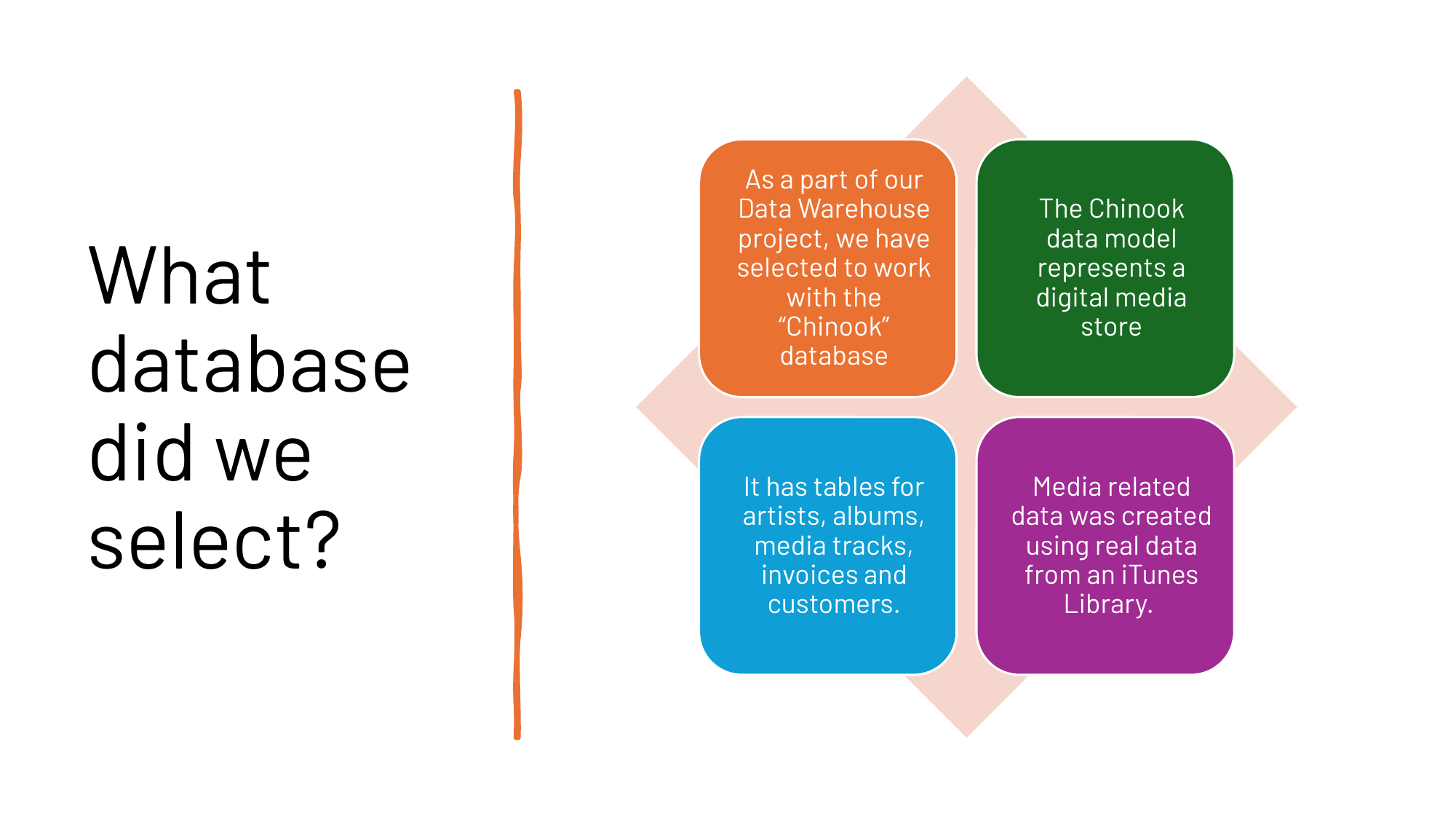

As a part of our Data Warehouse project, we have selected to work with the “Chinook” database
The Chinook data model represents a digital media store
It has tables for artists, albums, media tracks, invoices and customers.
Media related data was created using real data from an iTunes Library.
# What database did we select?